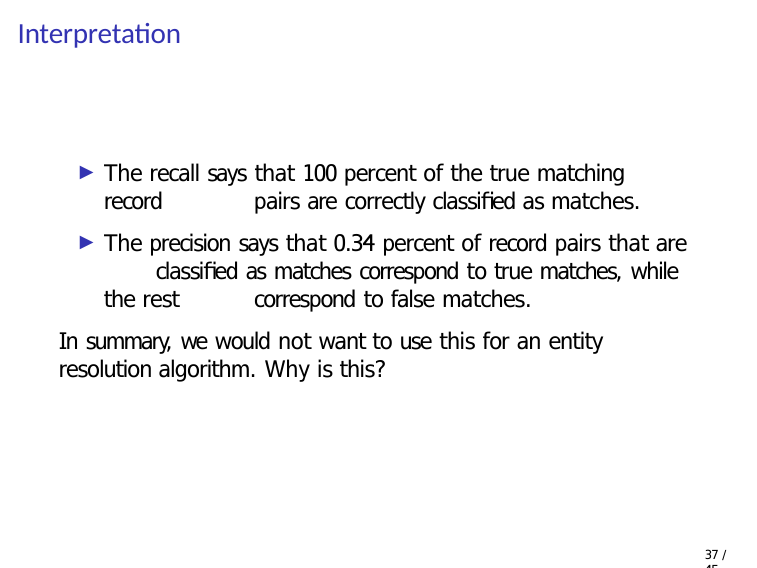

# Interpretation
The recall says that 100 percent of the true matching record 	pairs are correctly classified as matches.
The precision says that 0.34 percent of record pairs that are 	classified as matches correspond to true matches, while the rest 	correspond to false matches.
In summary, we would not want to use this for an entity resolution algorithm. Why is this?
37 / 45